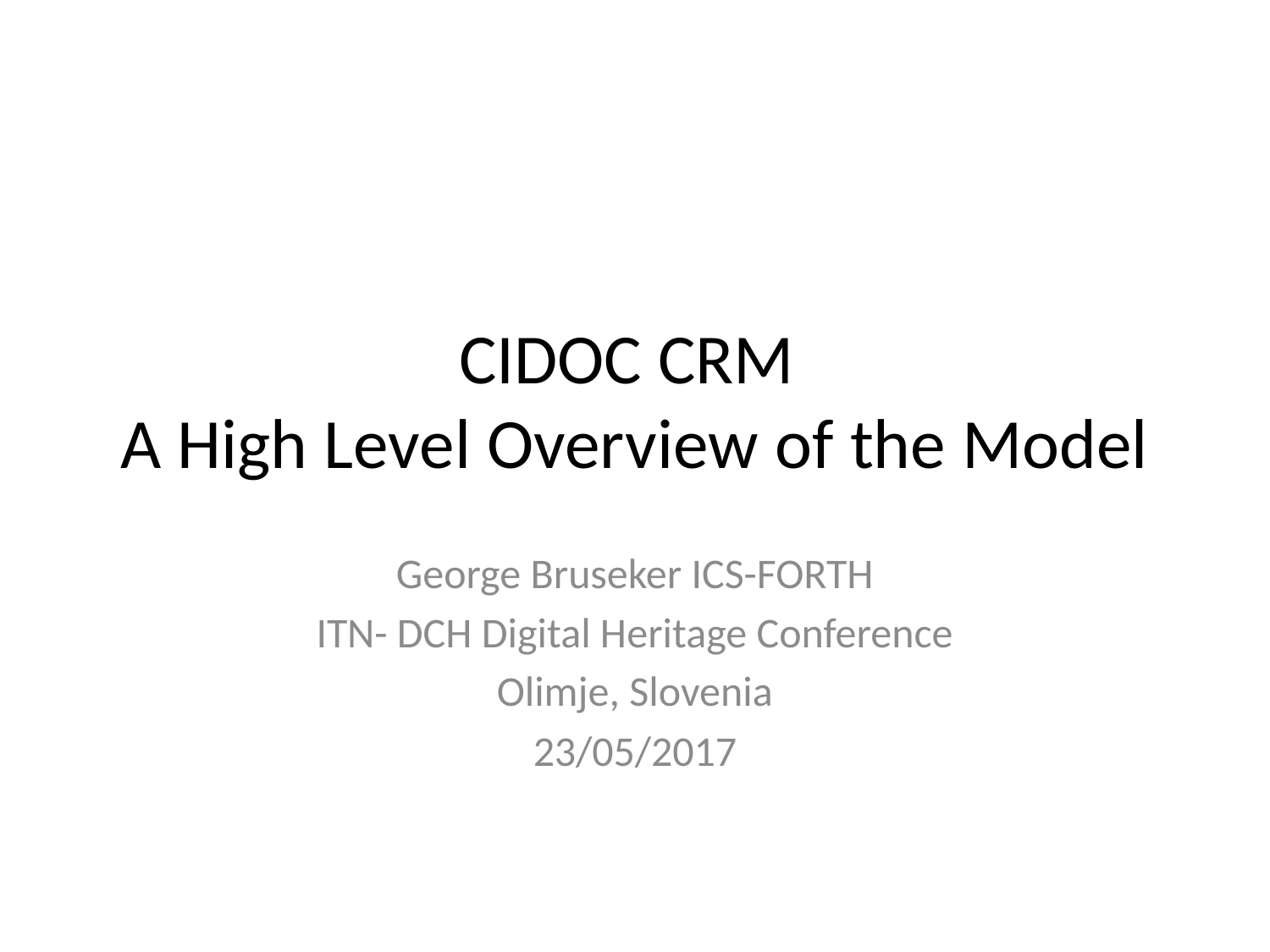

# CIDOC CRM A High Level Overview of the Model
George Bruseker ICS-FORTH
ITN- DCH Digital Heritage Conference
Olimje, Slovenia
23/05/2017